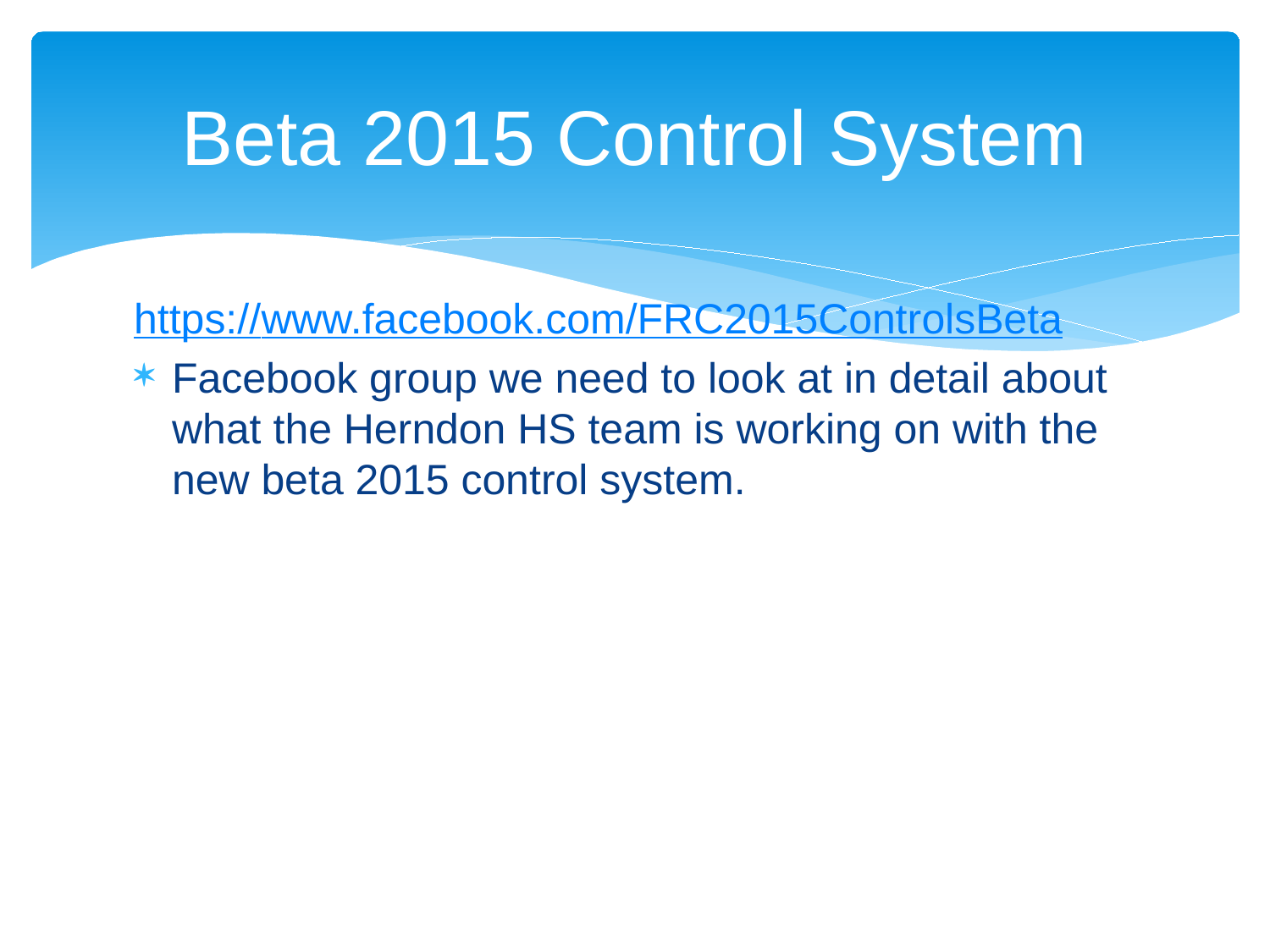

# Beta 2015 Control System
https://www.facebook.com/FRC2015ControlsBeta
Facebook group we need to look at in detail about what the Herndon HS team is working on with the new beta 2015 control system.